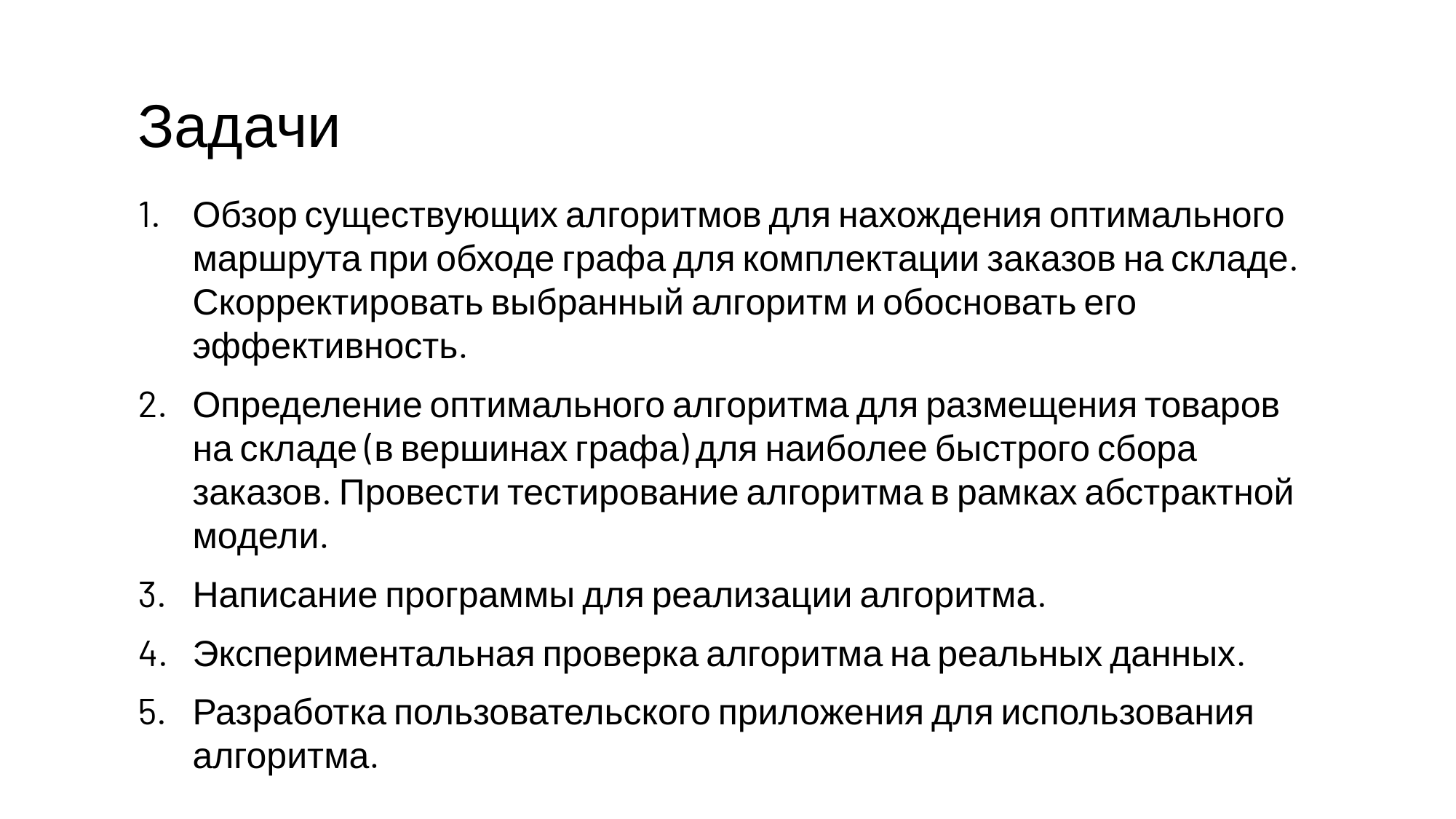

# Задачи
Обзор существующих алгоритмов для нахождения оптимального маршрута при обходе графа для комплектации заказов на складе. Скорректировать выбранный алгоритм и обосновать его эффективность.
Определение оптимального алгоритма для размещения товаров на складе (в вершинах графа) для наиболее быстрого сбора заказов. Провести тестирование алгоритма в рамках абстрактной модели.
Написание программы для реализации алгоритма.
Экспериментальная проверка алгоритма на реальных данных.
Разработка пользовательского приложения для использования алгоритма.